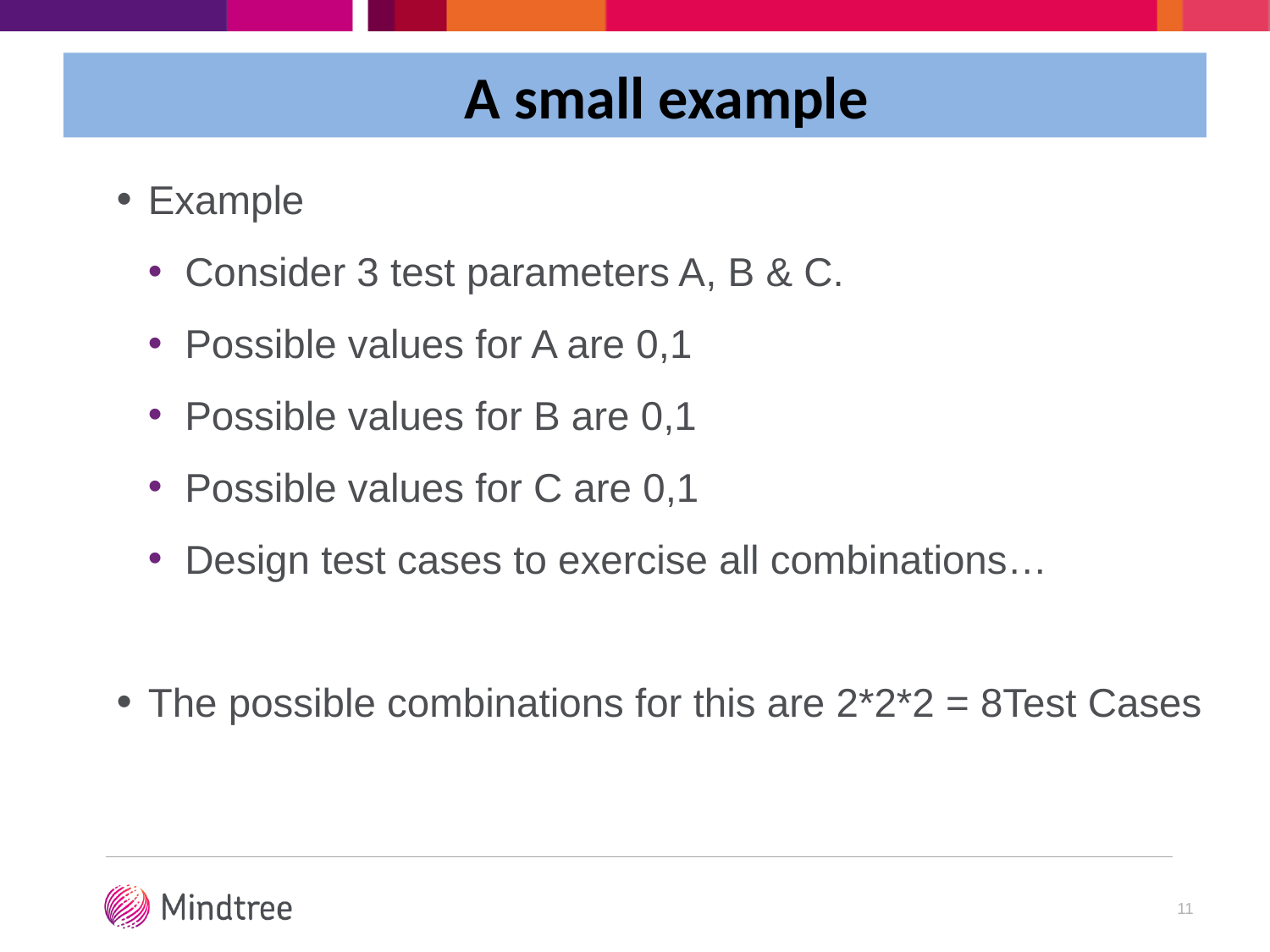

A small example
Example
Consider 3 test parameters A, B & C.
Possible values for A are 0,1
Possible values for B are 0,1
Possible values for C are 0,1
Design test cases to exercise all combinations…

The possible combinations for this are 2*2*2 = 8Test Cases

11